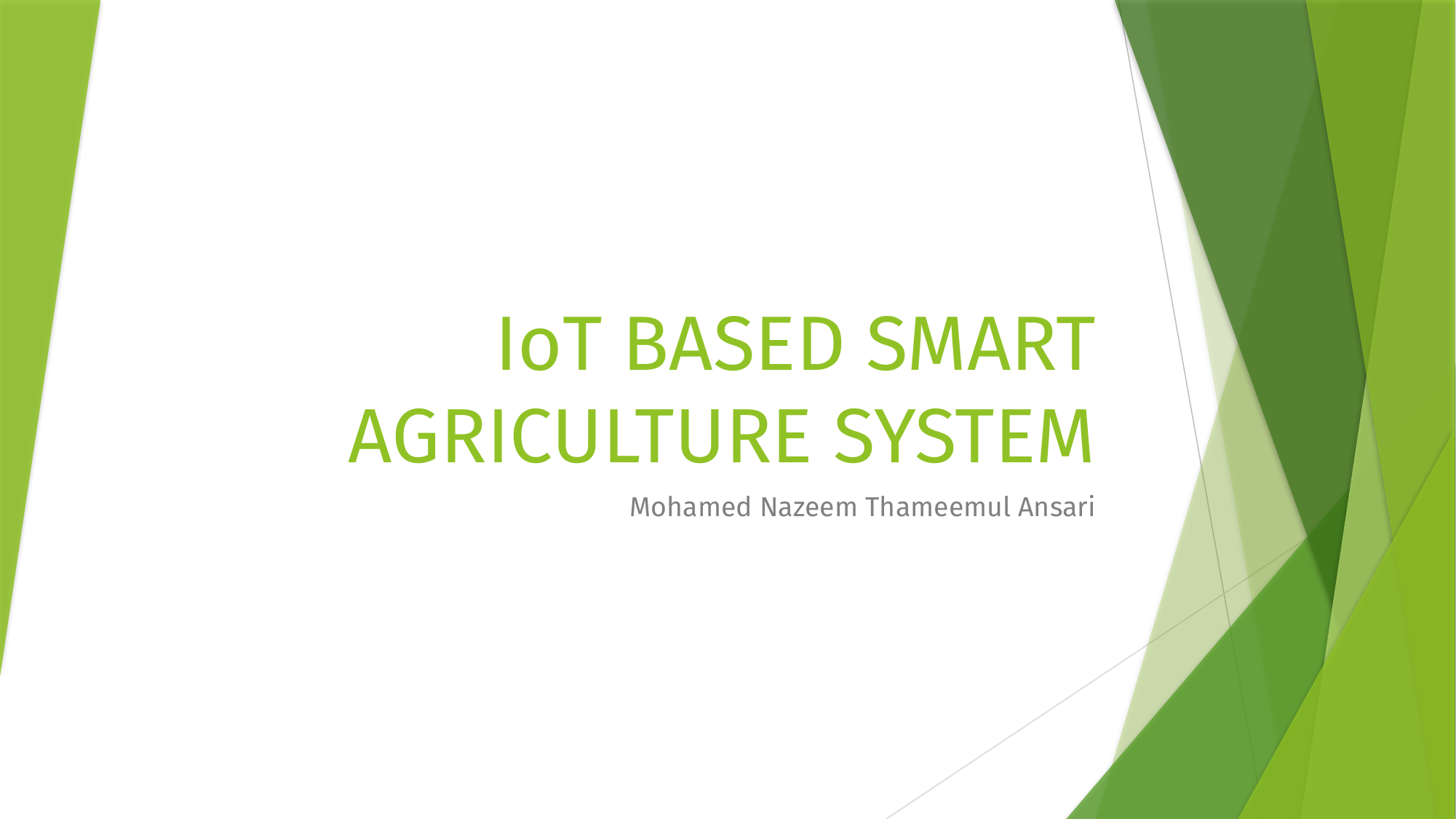

# IoT BASED SMART AGRICULTURE SYSTEM
Mohamed Nazeem Thameemul Ansari